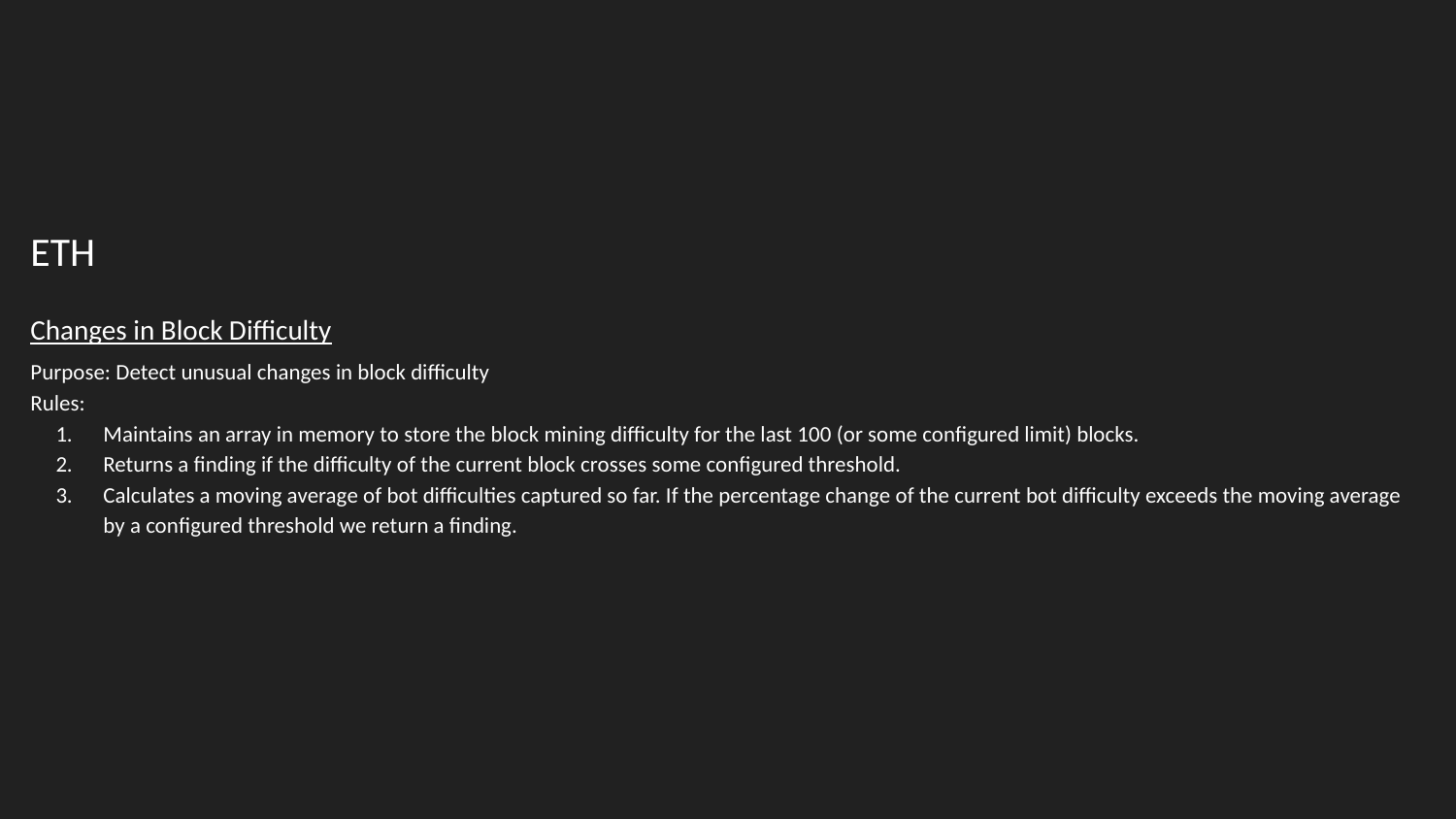

ETH
Changes in Block Difficulty
Purpose: Detect unusual changes in block difficulty
Rules:
Maintains an array in memory to store the block mining difficulty for the last 100 (or some configured limit) blocks.
Returns a finding if the difficulty of the current block crosses some configured threshold.
Calculates a moving average of bot difficulties captured so far. If the percentage change of the current bot difficulty exceeds the moving average by a configured threshold we return a finding.